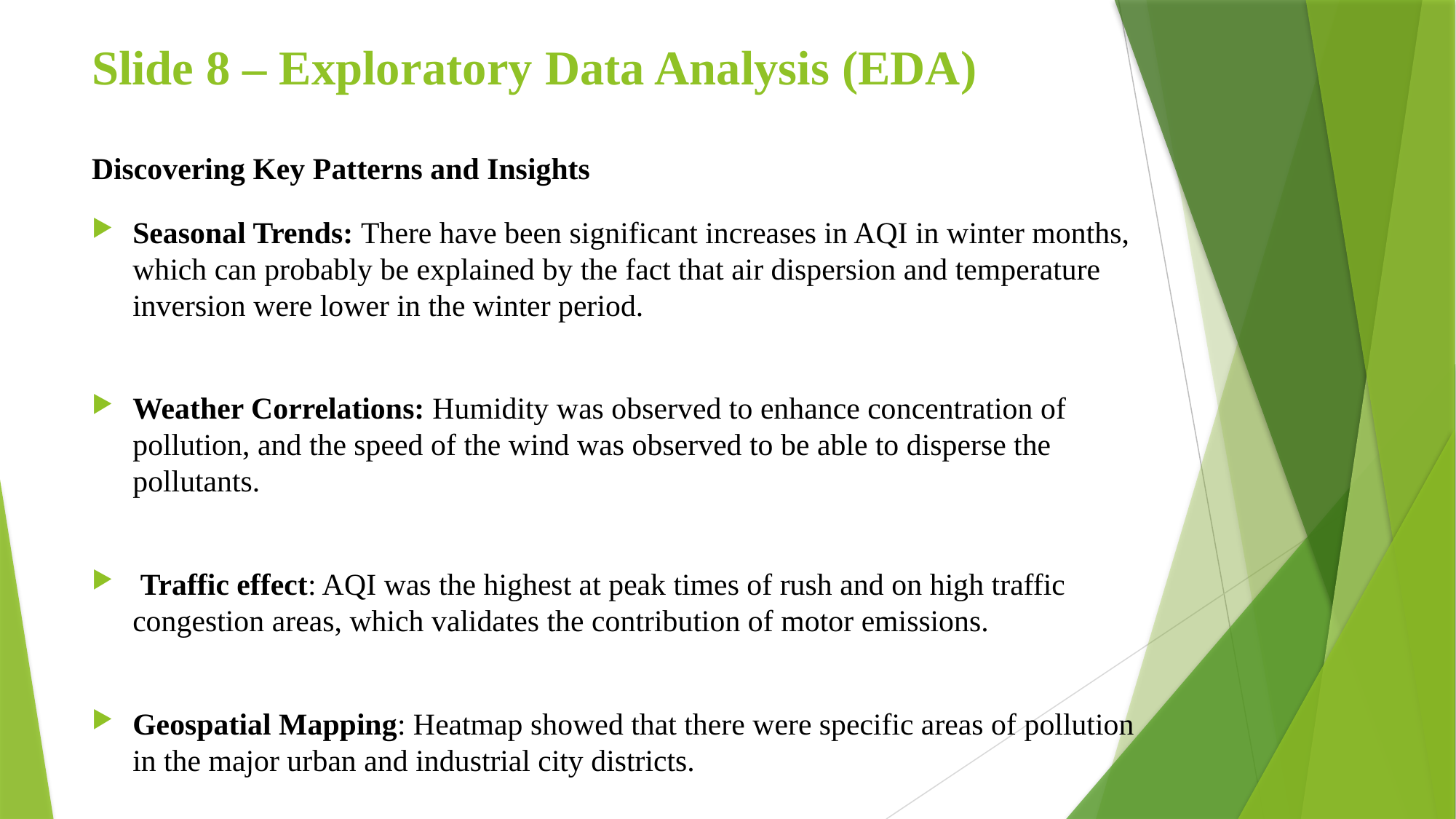

# Slide 8 – Exploratory Data Analysis (EDA)
Discovering Key Patterns and Insights
Seasonal Trends: There have been significant increases in AQI in winter months, which can probably be explained by the fact that air dispersion and temperature inversion were lower in the winter period.

Weather Correlations: Humidity was observed to enhance concentration of pollution, and the speed of the wind was observed to be able to disperse the pollutants.

 Traffic effect: AQI was the highest at peak times of rush and on high traffic congestion areas, which validates the contribution of motor emissions.

Geospatial Mapping: Heatmap showed that there were specific areas of pollution in the major urban and industrial city districts.